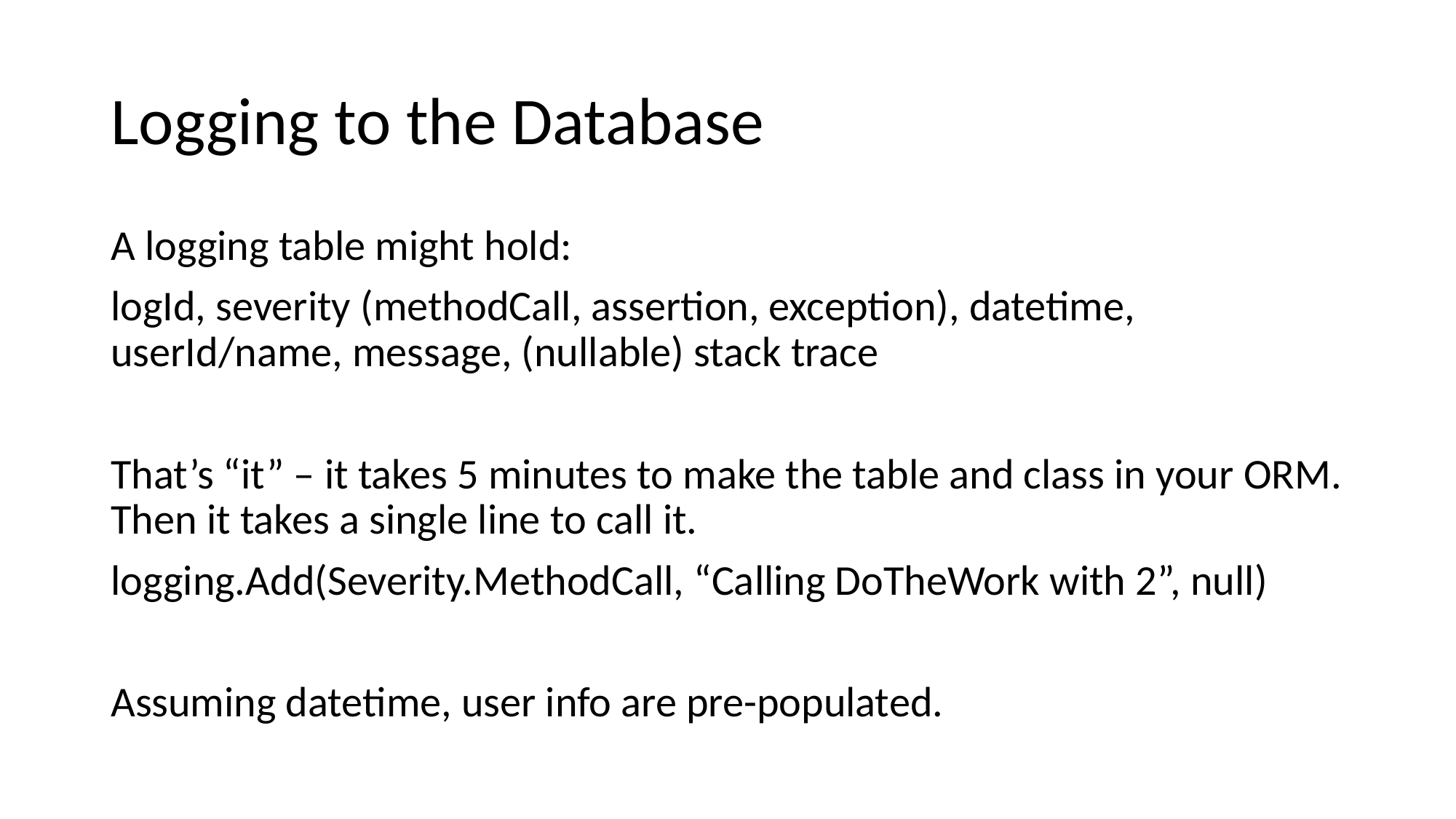

# Logging to the Database
A logging table might hold:
logId, severity (methodCall, assertion, exception), datetime, userId/name, message, (nullable) stack trace

That’s “it” – it takes 5 minutes to make the table and class in your ORM. Then it takes a single line to call it.
logging.Add(Severity.MethodCall, “Calling DoTheWork with 2”, null)

Assuming datetime, user info are pre-populated.